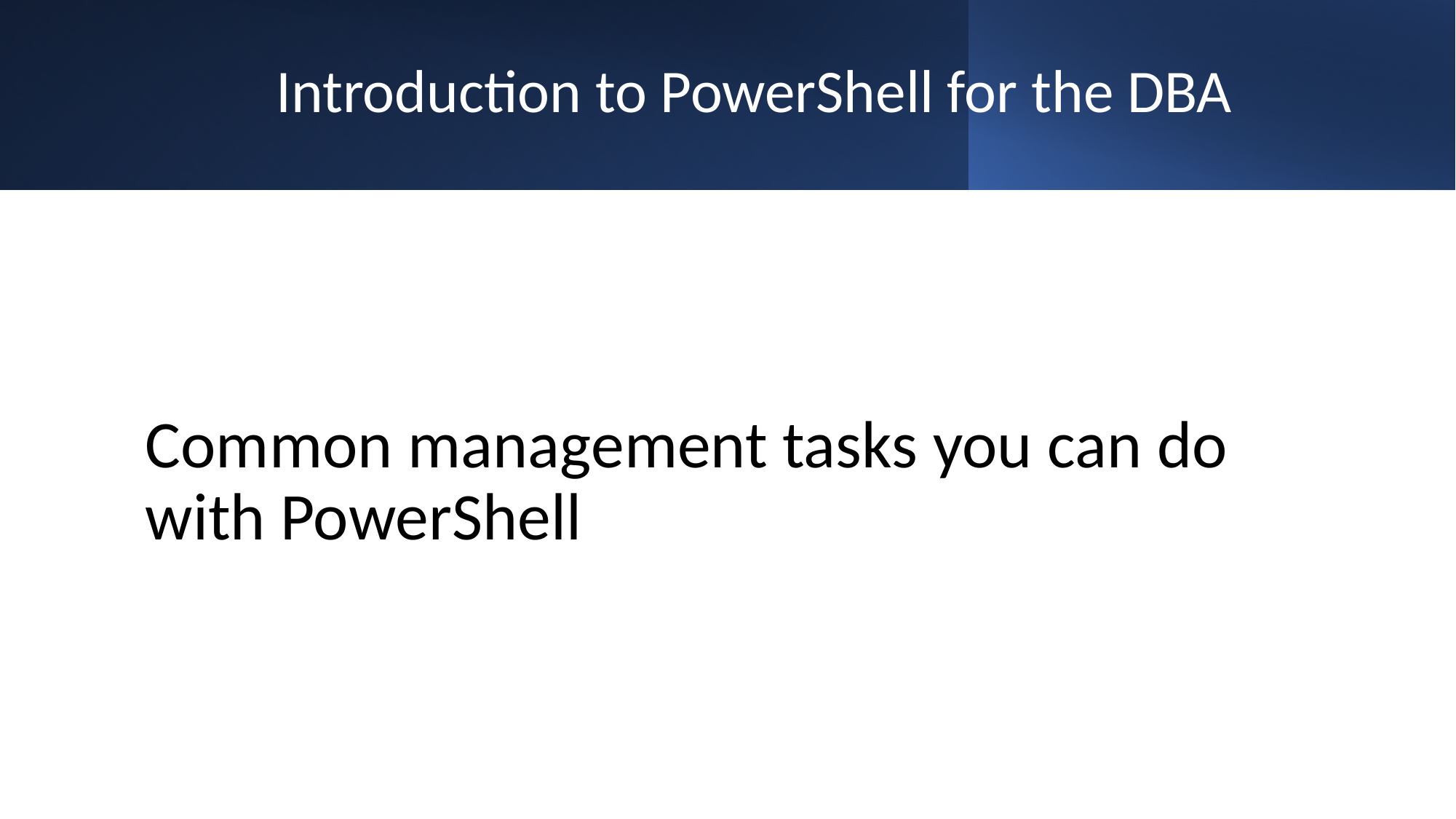

# Introduction to PowerShell for the DBA

Common management tasks you can do with PowerShell